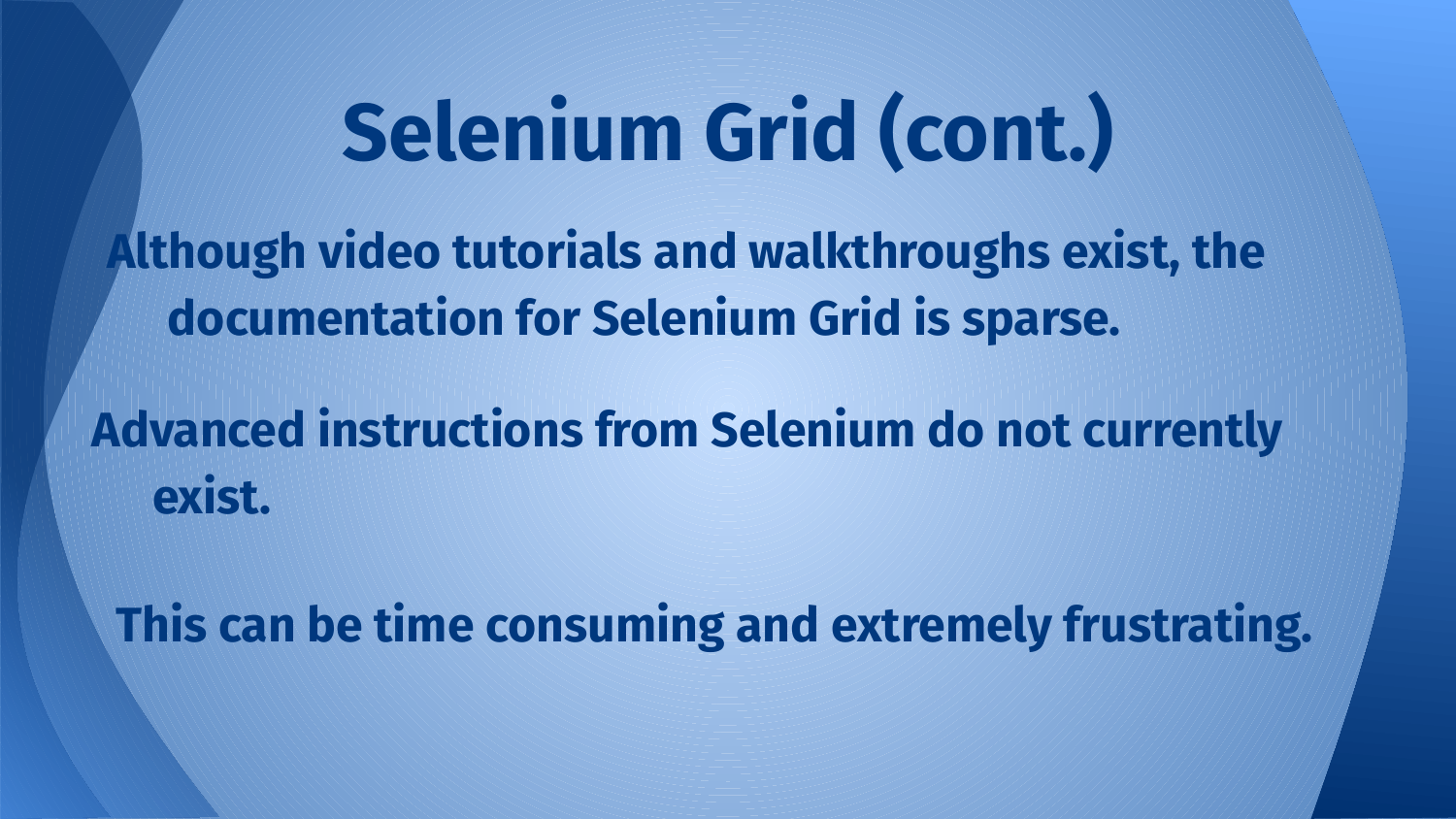

# Selenium Grid (cont.)
Although video tutorials and walkthroughs exist, the documentation for Selenium Grid is sparse.
Advanced instructions from Selenium do not currently exist.
This can be time consuming and extremely frustrating.